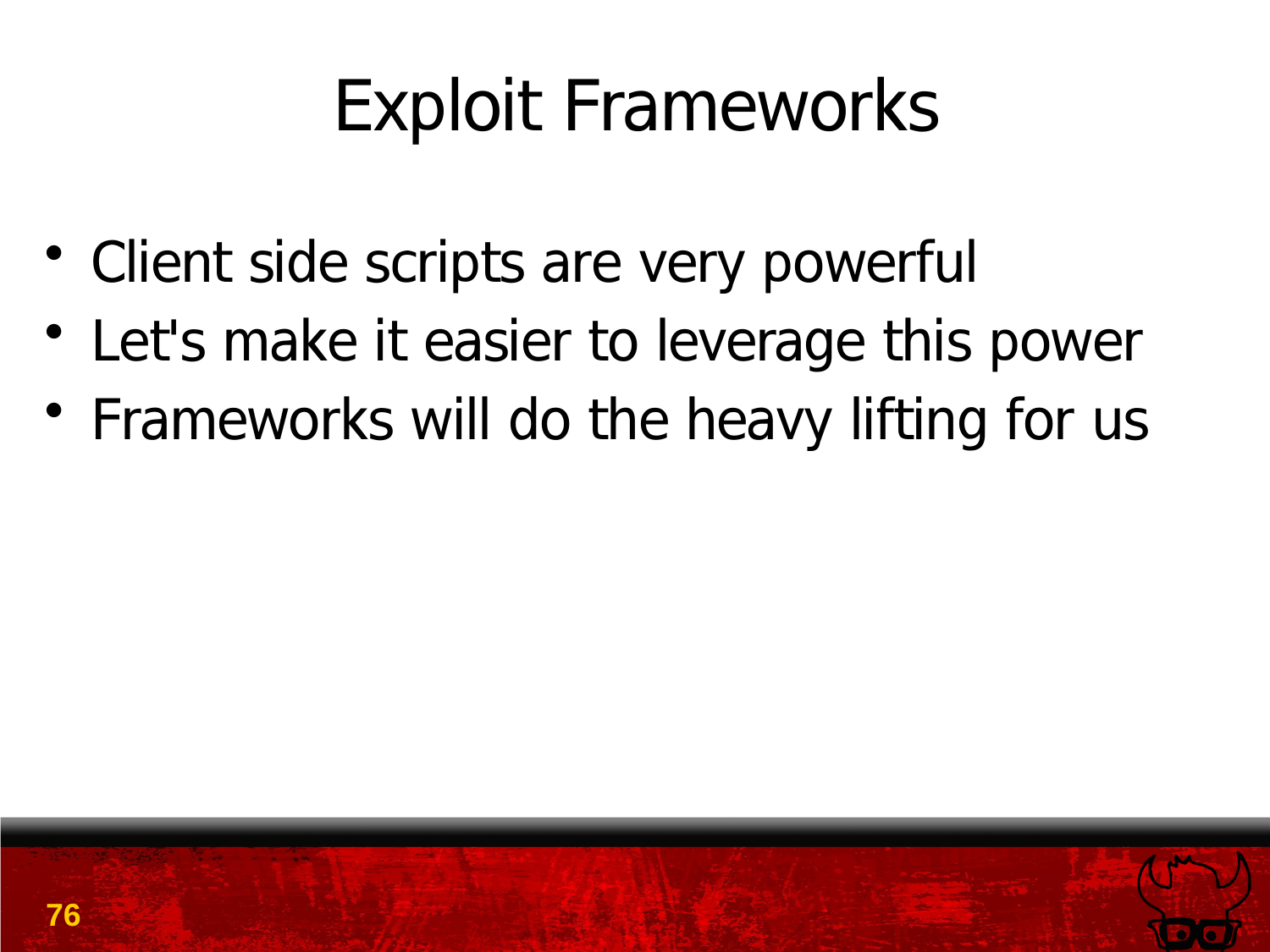

# Exploit Frameworks
Client side scripts are very powerful
Let's make it easier to leverage this power
Frameworks will do the heavy lifting for us